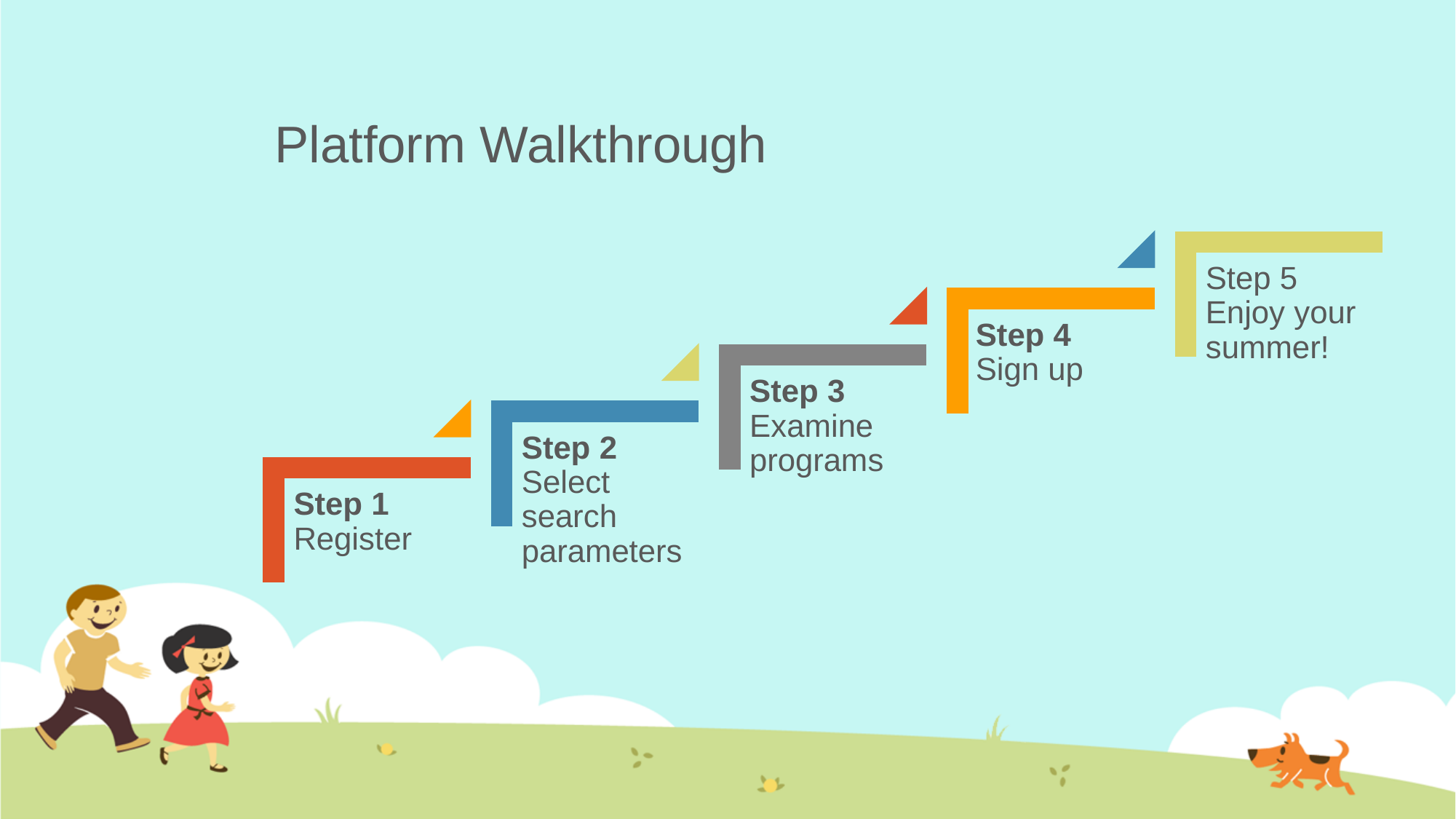

# Platform Walkthrough
Step 1
Register
Step 2
Select search parameters
Step 3
Examine programs
Step 4
Sign up
Step 5
Enjoy your summer!